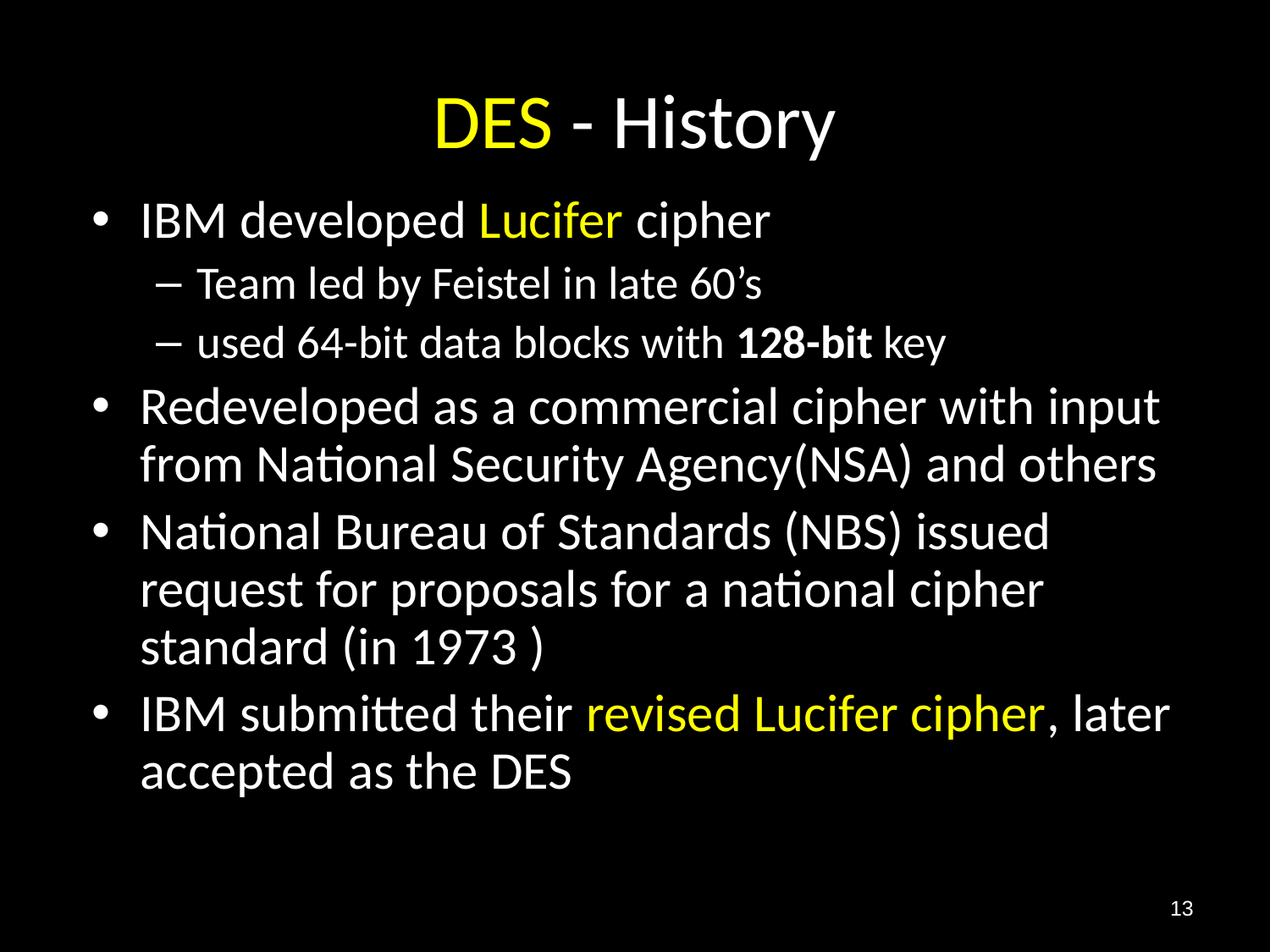

# DES - History
IBM developed Lucifer cipher
Team led by Feistel in late 60’s
used 64-bit data blocks with 128-bit key
Redeveloped as a commercial cipher with input from National Security Agency(NSA) and others
National Bureau of Standards (NBS) issued request for proposals for a national cipher standard (in 1973 )
IBM submitted their revised Lucifer cipher, later accepted as the DES
13